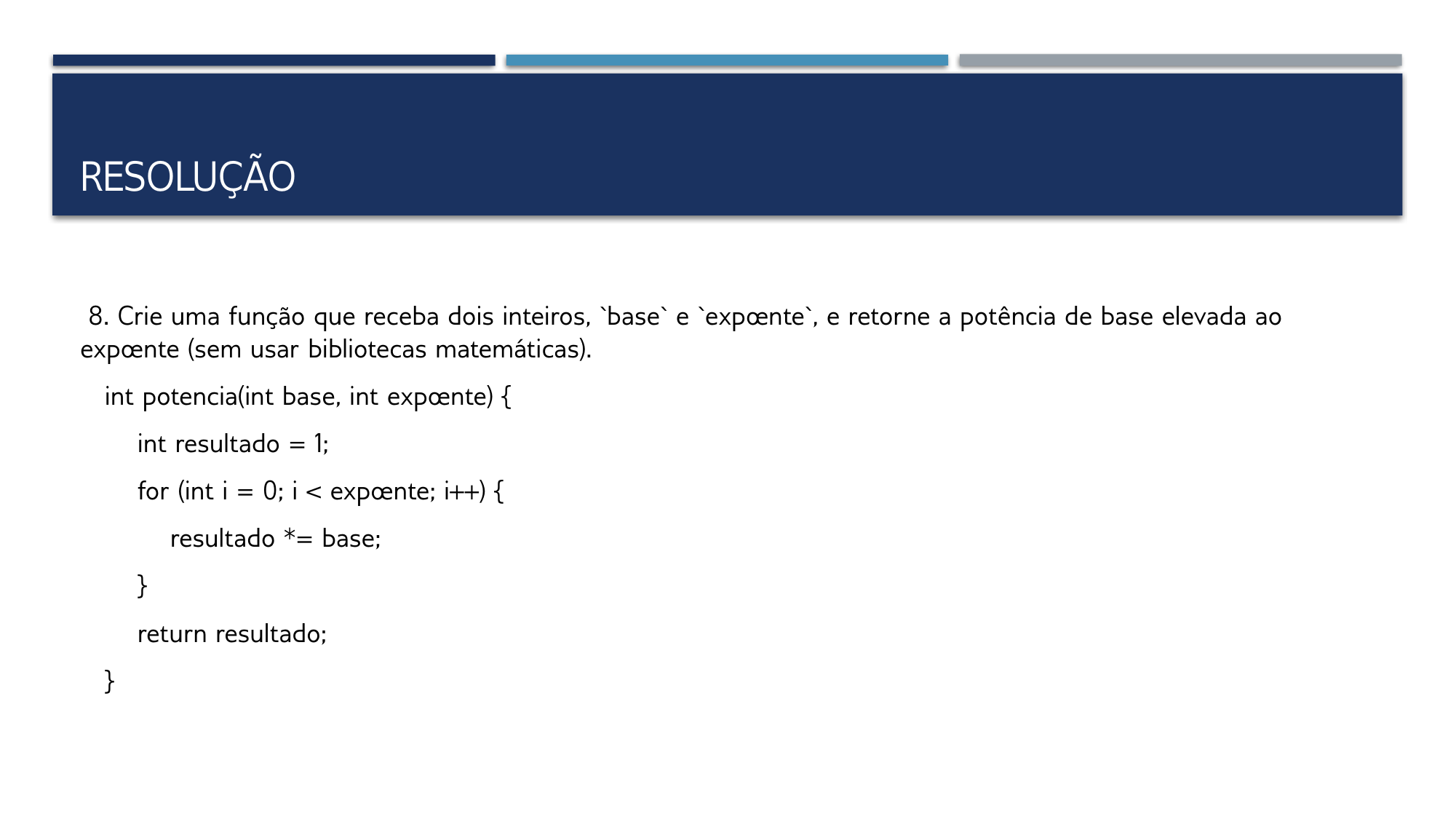

# Resolução
 8. Crie uma função que receba dois inteiros, `base` e `expoente`, e retorne a potência de base elevada ao expoente (sem usar bibliotecas matemáticas).
   int potencia(int base, int expoente) {
       int resultado = 1;
       for (int i = 0; i < expoente; i++) {
           resultado *= base;
       }
       return resultado;
   }